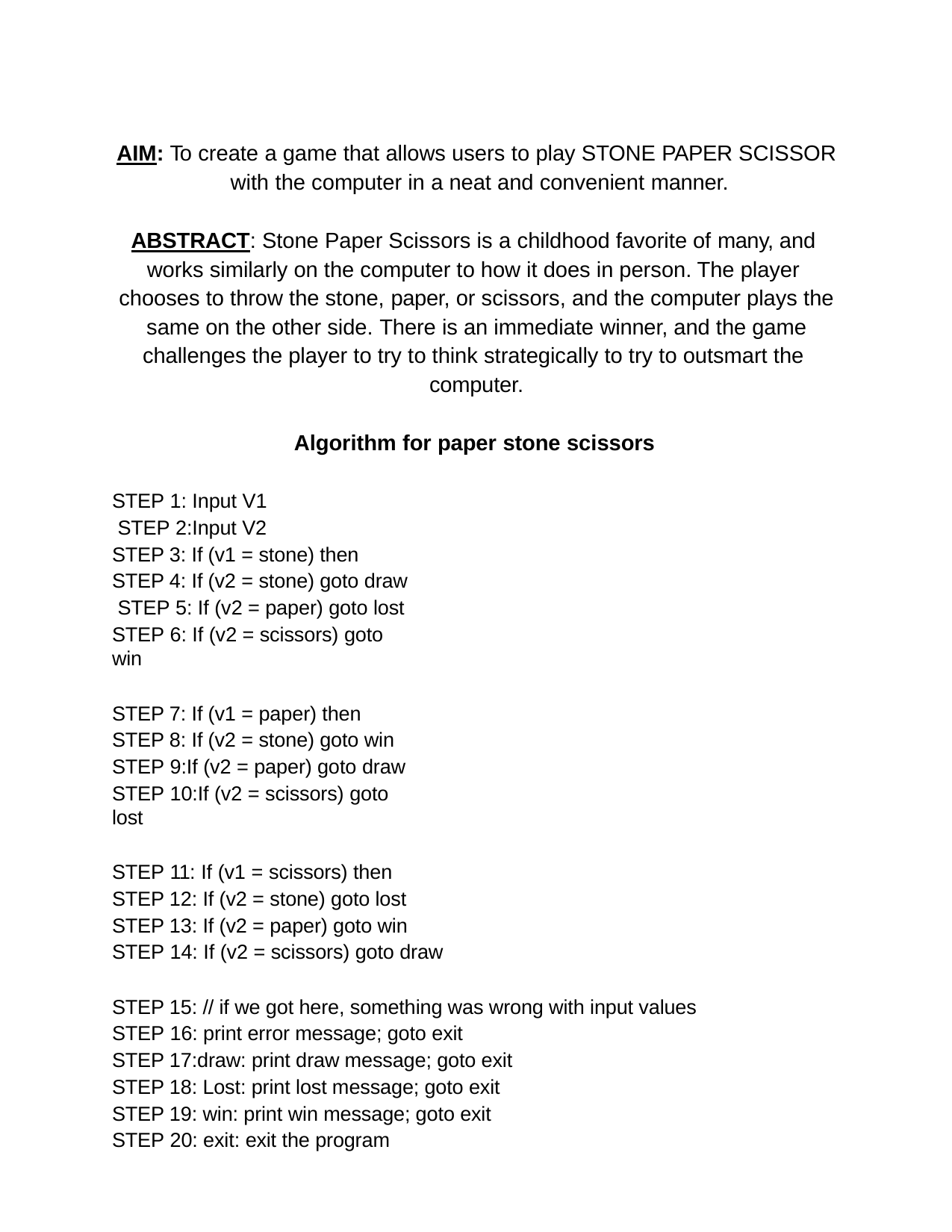

AIM: To create a game that allows users to play STONE PAPER SCISSOR  with the computer in a neat and convenient manner.

ABSTRACT: Stone Paper Scissors is a childhood favorite of many, and  works similarly on the computer to how it does in person. The player  chooses to throw the stone, paper, or scissors, and the computer plays the  same on the other side. There is an immediate winner, and the game  challenges the player to try to think strategically to try to outsmart the  computer.

Algorithm for paper stone scissors

STEP 1: Input V1  STEP 2:Input V2
STEP 3: If (v1 = stone) then  STEP 4: If (v2 = stone) goto draw  STEP 5: If (v2 = paper) goto lost
STEP 6: If (v2 = scissors) goto win

STEP 7: If (v1 = paper) then  STEP 8: If (v2 = stone) goto win  STEP 9:If (v2 = paper) goto draw
STEP 10:If (v2 = scissors) goto lost

STEP 11: If (v1 = scissors) then  STEP 12: If (v2 = stone) goto lost  STEP 13: If (v2 = paper) goto win  STEP 14: If (v2 = scissors) goto draw

STEP 15: // if we got here, something was wrong with input values  STEP 16: print error message; goto exit
STEP 17:draw: print draw message; goto exit  STEP 18: Lost: print lost message; goto exit  STEP 19: win: print win message; goto exit  STEP 20: exit: exit the program